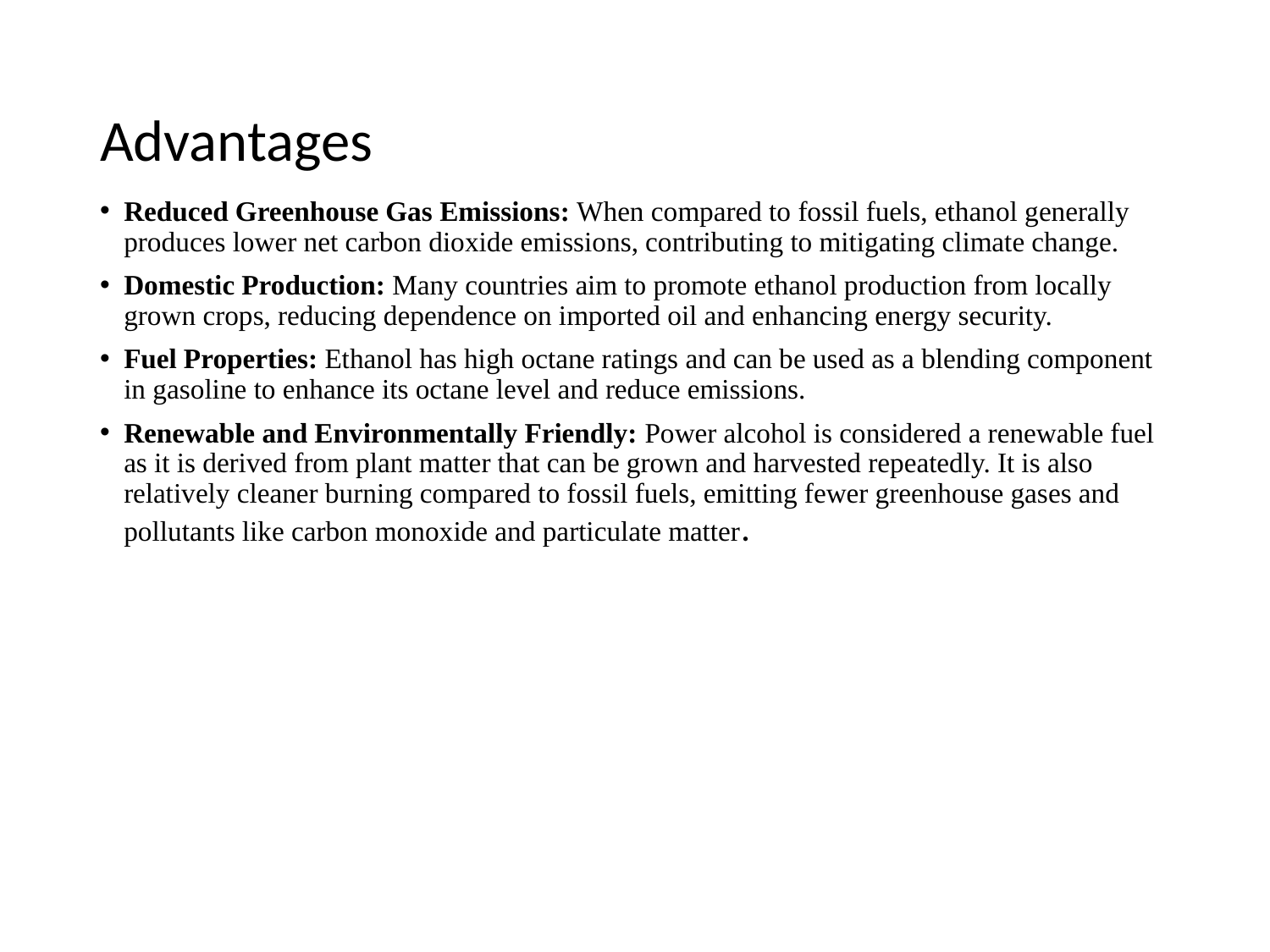

# Advantages
Reduced Greenhouse Gas Emissions: When compared to fossil fuels, ethanol generally produces lower net carbon dioxide emissions, contributing to mitigating climate change.
Domestic Production: Many countries aim to promote ethanol production from locally grown crops, reducing dependence on imported oil and enhancing energy security.
Fuel Properties: Ethanol has high octane ratings and can be used as a blending component in gasoline to enhance its octane level and reduce emissions.
Renewable and Environmentally Friendly: Power alcohol is considered a renewable fuel as it is derived from plant matter that can be grown and harvested repeatedly. It is also relatively cleaner burning compared to fossil fuels, emitting fewer greenhouse gases and pollutants like carbon monoxide and particulate matter.